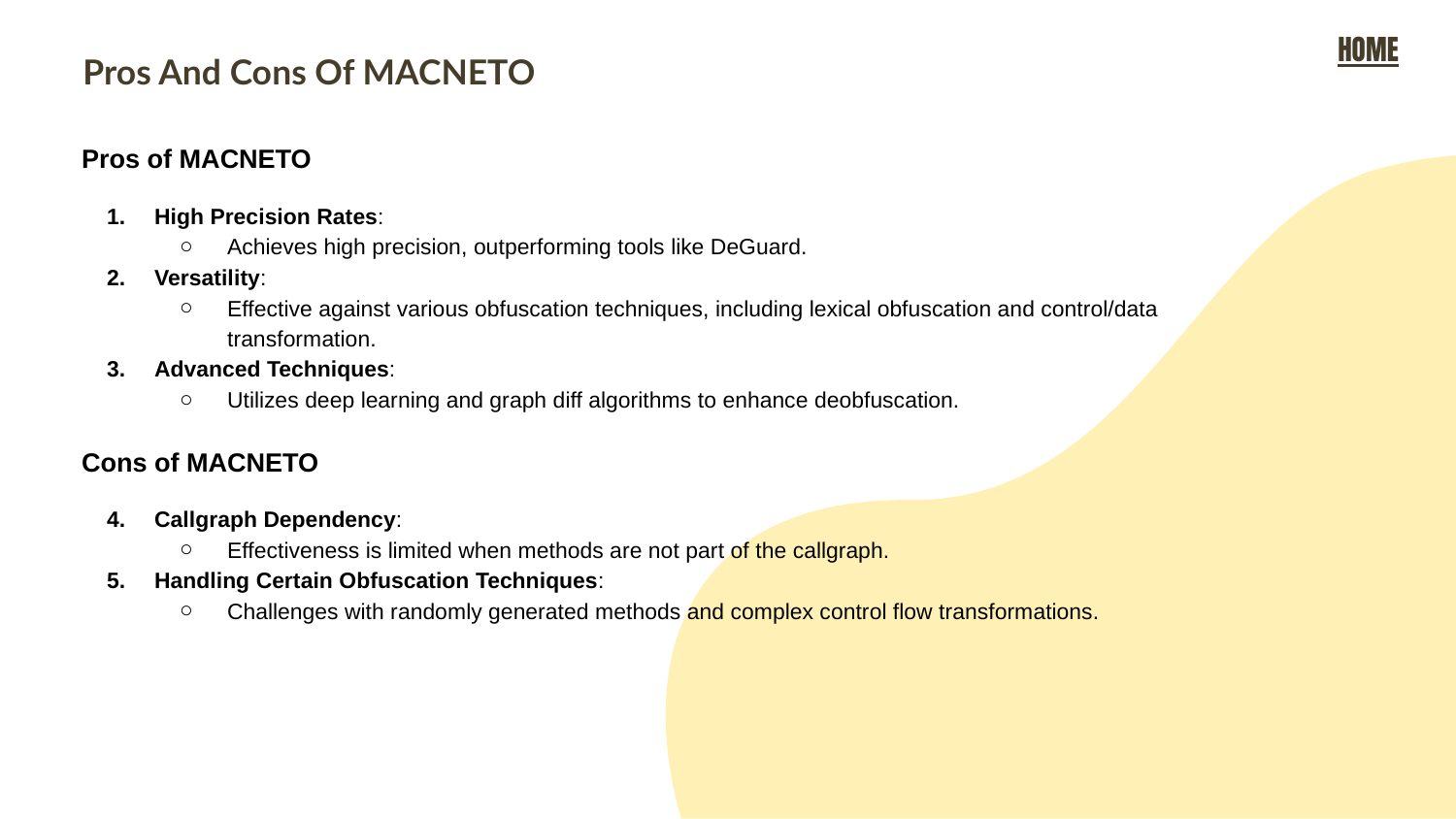

HOME
Pros And Cons Of MACNETO

Pros of MACNETO
High Precision Rates:
Achieves high precision, outperforming tools like DeGuard.
Versatility:
Effective against various obfuscation techniques, including lexical obfuscation and control/data transformation.
Advanced Techniques:
Utilizes deep learning and graph diff algorithms to enhance deobfuscation.
Cons of MACNETO
Callgraph Dependency:
Effectiveness is limited when methods are not part of the callgraph.
Handling Certain Obfuscation Techniques:
Challenges with randomly generated methods and complex control flow transformations.